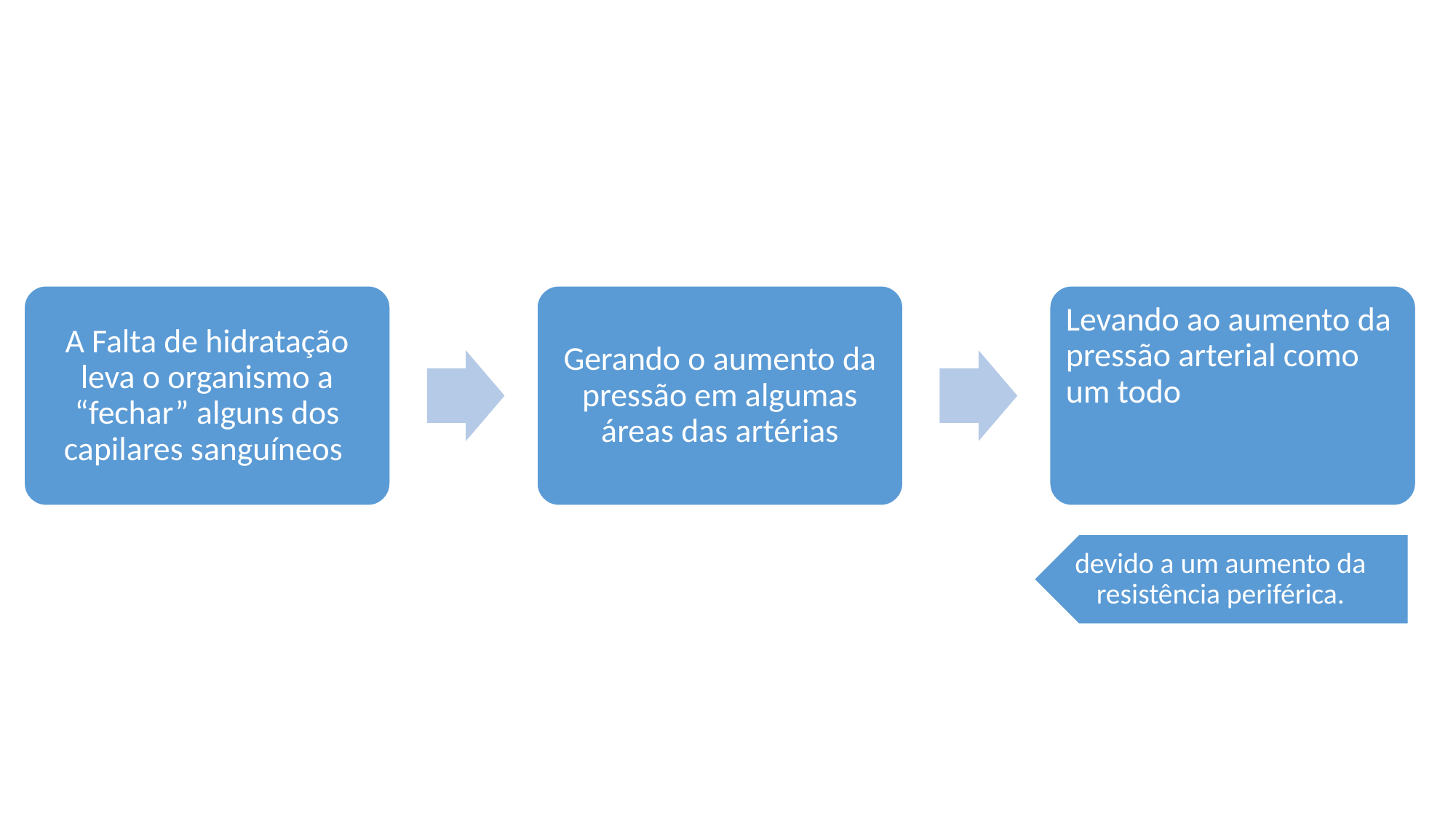

A Falta de hidratação leva o organismo a “fechar” alguns dos capilares sanguíneos
Gerando o aumento da pressão em algumas áreas das artérias
Levando ao aumento da pressão arterial como um todo

devido a um aumento da resistência periférica.